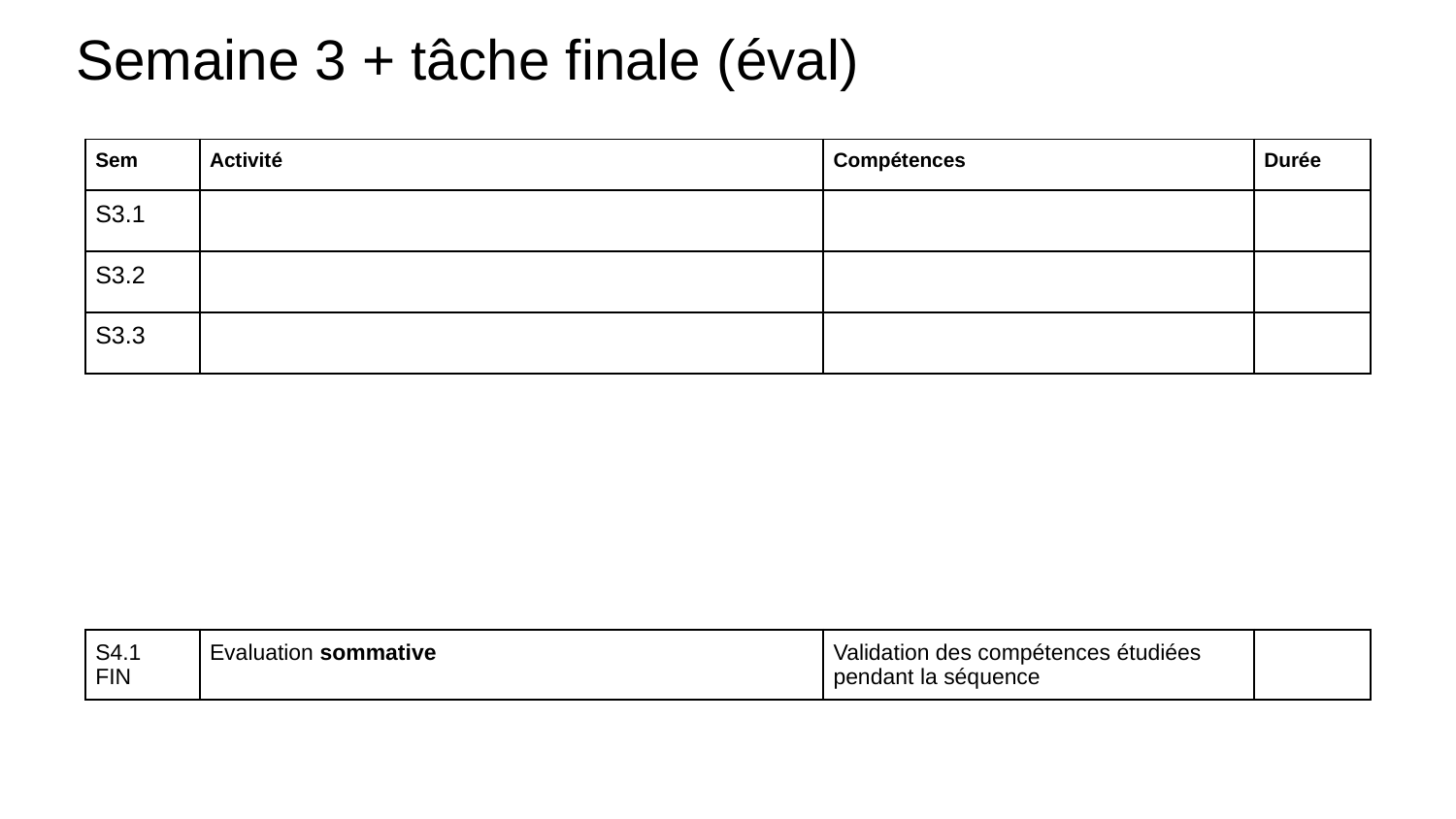

# Semaine 3 + tâche finale (éval)
| Sem | Activité | Compétences | Durée |
| --- | --- | --- | --- |
| S3.1 |  |  |  |
| S3.2 |  |  |  |
| S3.3 |  |  |  |
| S4.1 FIN | Evaluation sommative | Validation des compétences étudiées pendant la séquence |  |
| --- | --- | --- | --- |